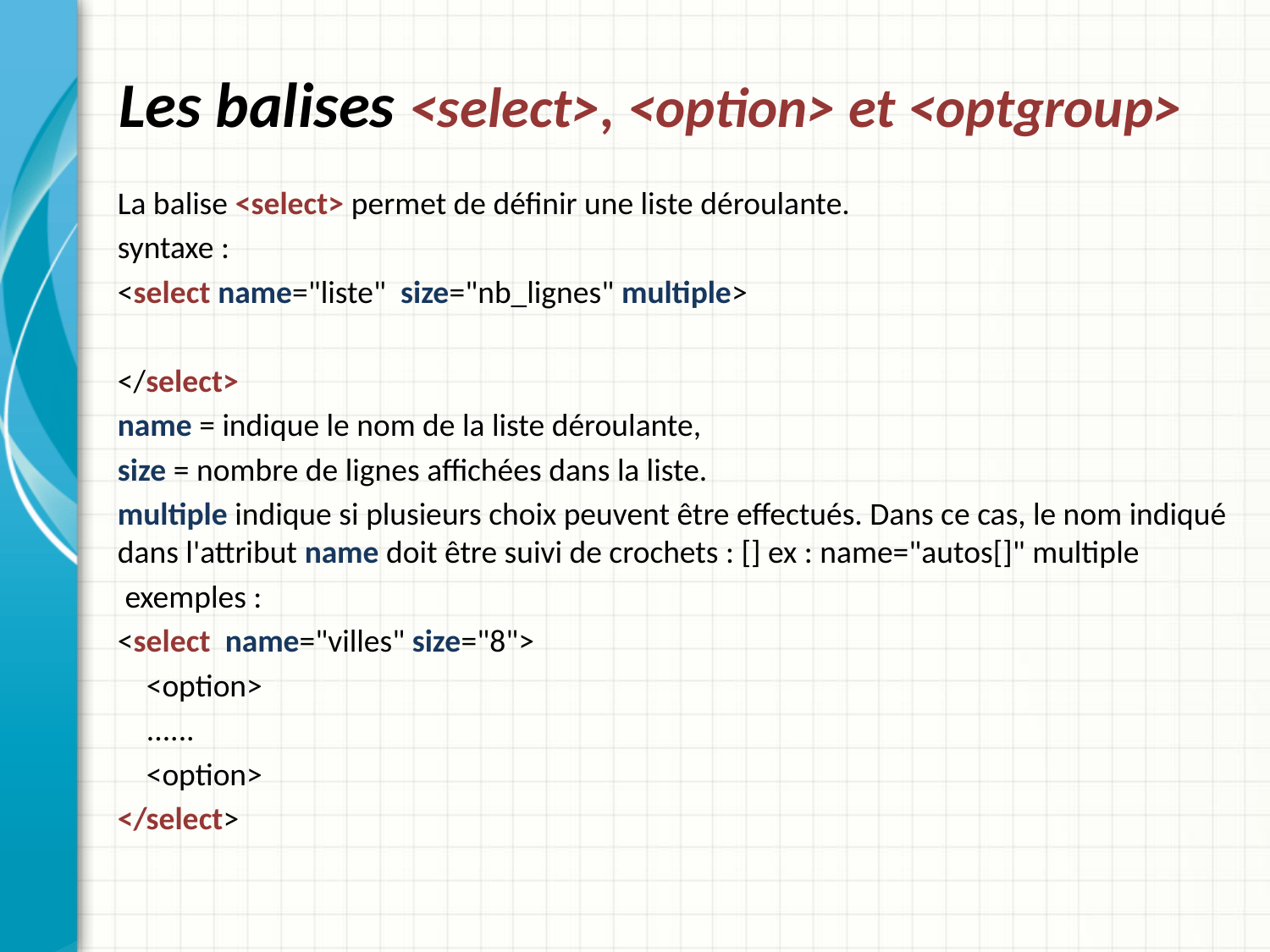

# Les balises <select>, <option> et <optgroup>
La balise <select> permet de définir une liste déroulante.
syntaxe :
<select name="liste"  size="nb_lignes" multiple>

</select>
name = indique le nom de la liste déroulante,
size = nombre de lignes affichées dans la liste.
multiple indique si plusieurs choix peuvent être effectués. Dans ce cas, le nom indiqué dans l'attribut name doit être suivi de crochets : [] ex : name="autos[]" multiple
 exemples :
<select  name="villes" size="8">
    <option>
    ......
    <option>
</select>